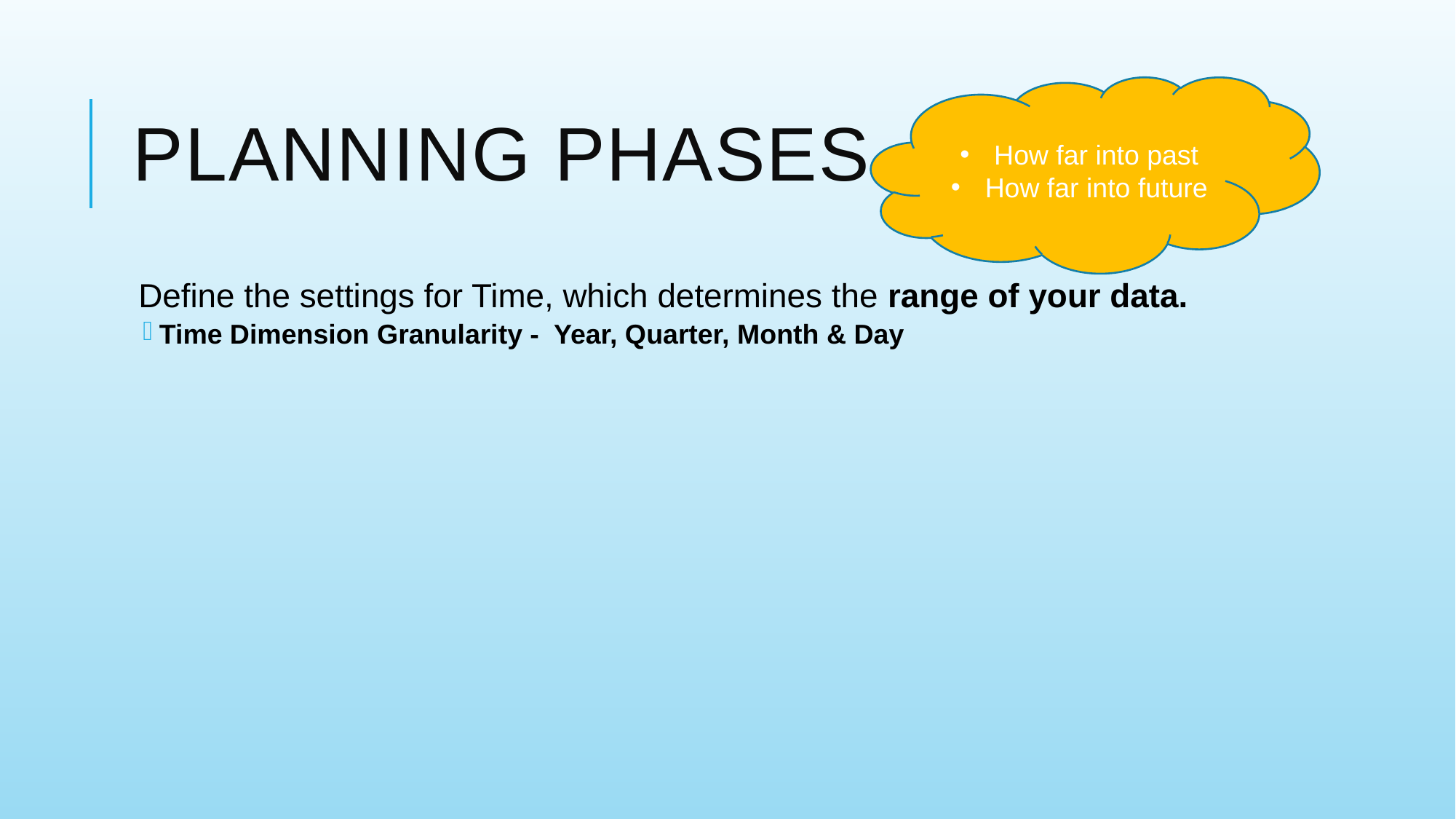

# Planning Phases
How far into past
How far into future
Define the settings for Time, which determines the range of your data.
Time Dimension Granularity -  Year, Quarter, Month & Day